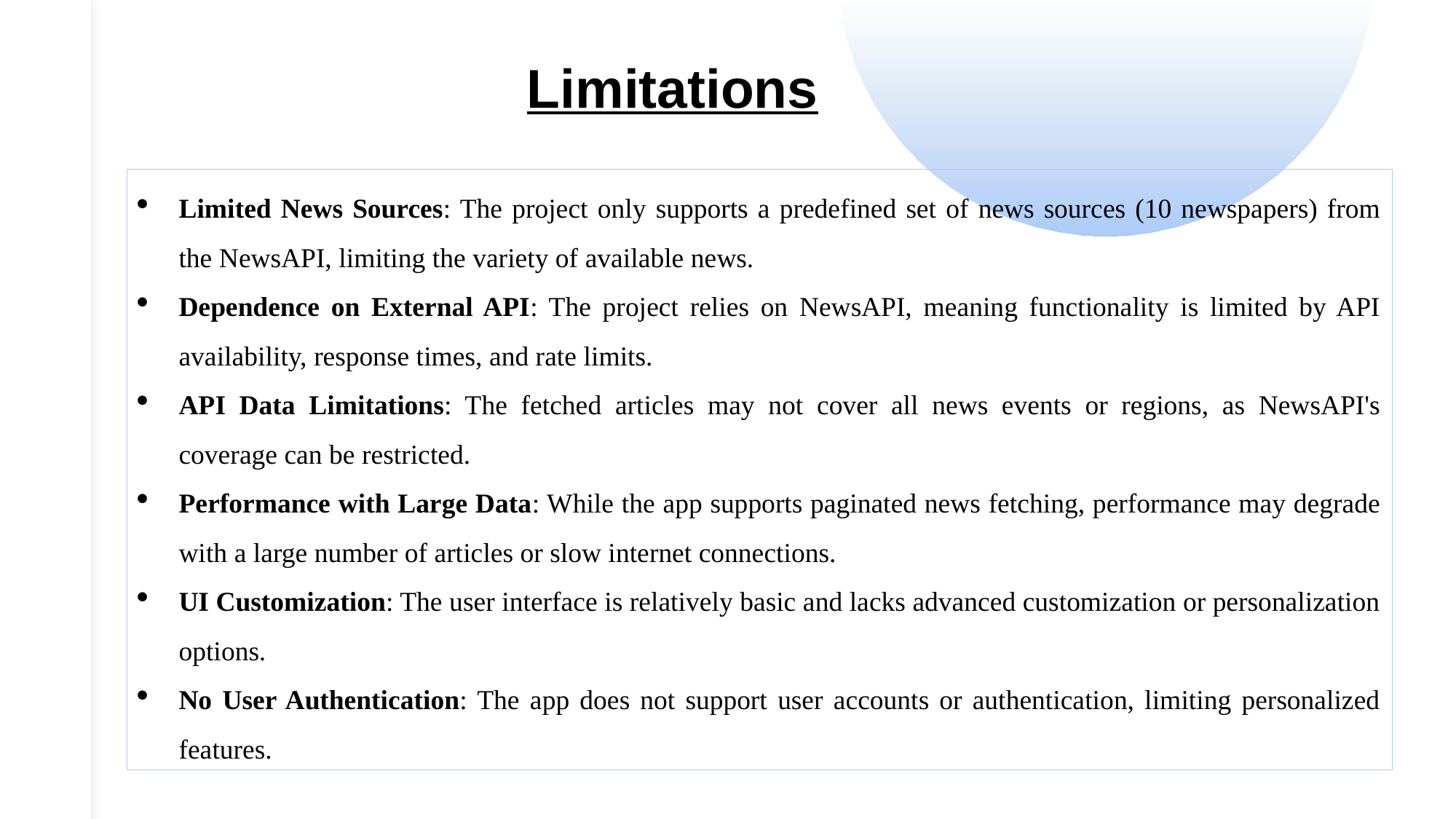

Limitations
Limited News Sources: The project only supports a predefined set of news sources (10 newspapers) from the NewsAPI, limiting the variety of available news.
Dependence on External API: The project relies on NewsAPI, meaning functionality is limited by API availability, response times, and rate limits.
API Data Limitations: The fetched articles may not cover all news events or regions, as NewsAPI's coverage can be restricted.
Performance with Large Data: While the app supports paginated news fetching, performance may degrade with a large number of articles or slow internet connections.
UI Customization: The user interface is relatively basic and lacks advanced customization or personalization options.
No User Authentication: The app does not support user accounts or authentication, limiting personalized features.